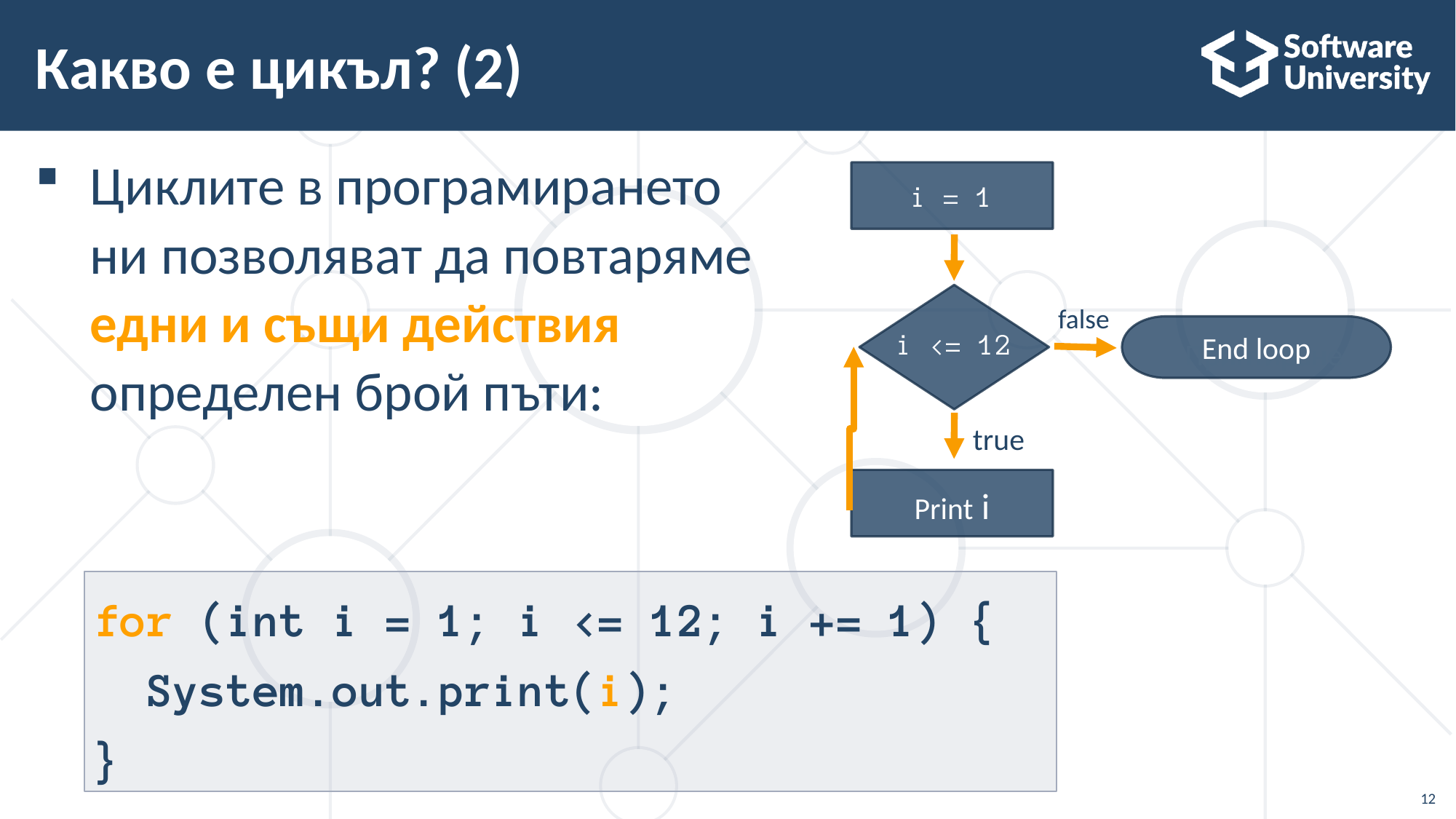

# Какво е цикъл? (2)
Циклите в програмирането ни позволяват да повтаряме едни и същи действия определен брой пъти:

i = 1

i <= 12
false
End loop
Принтиране
true

Print i
for (int i = 1; i <= 12; i += 1) {
  System.out.print(i);
}
12